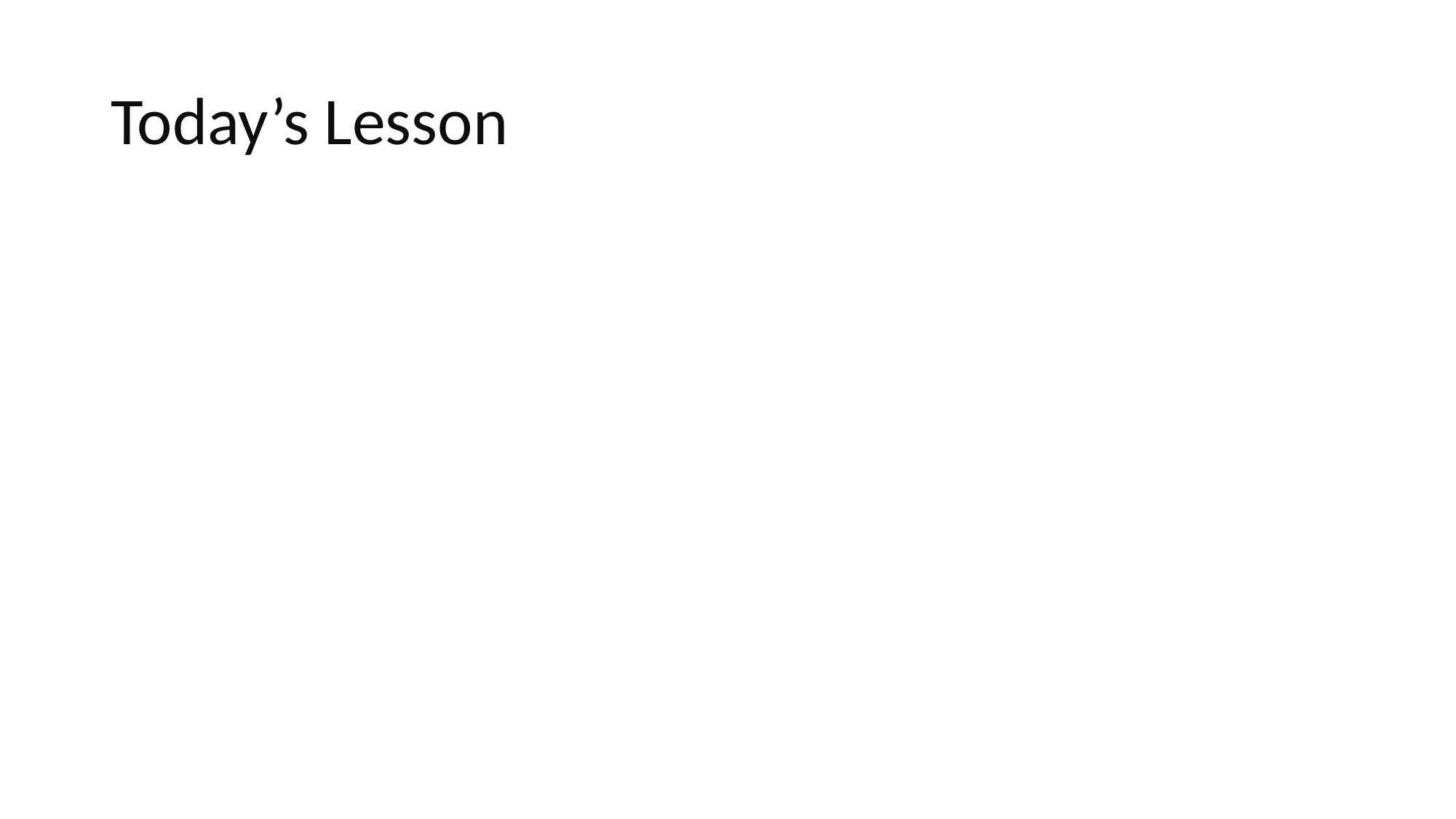

# Today’s Lesson

Guided tour of Windows

What you’ll learn:
Skills: Administering and troubleshooting Windows
Knowledge: Windows configuration settings through a whole bunch of tools
Values: Becoming a Windows “power user”